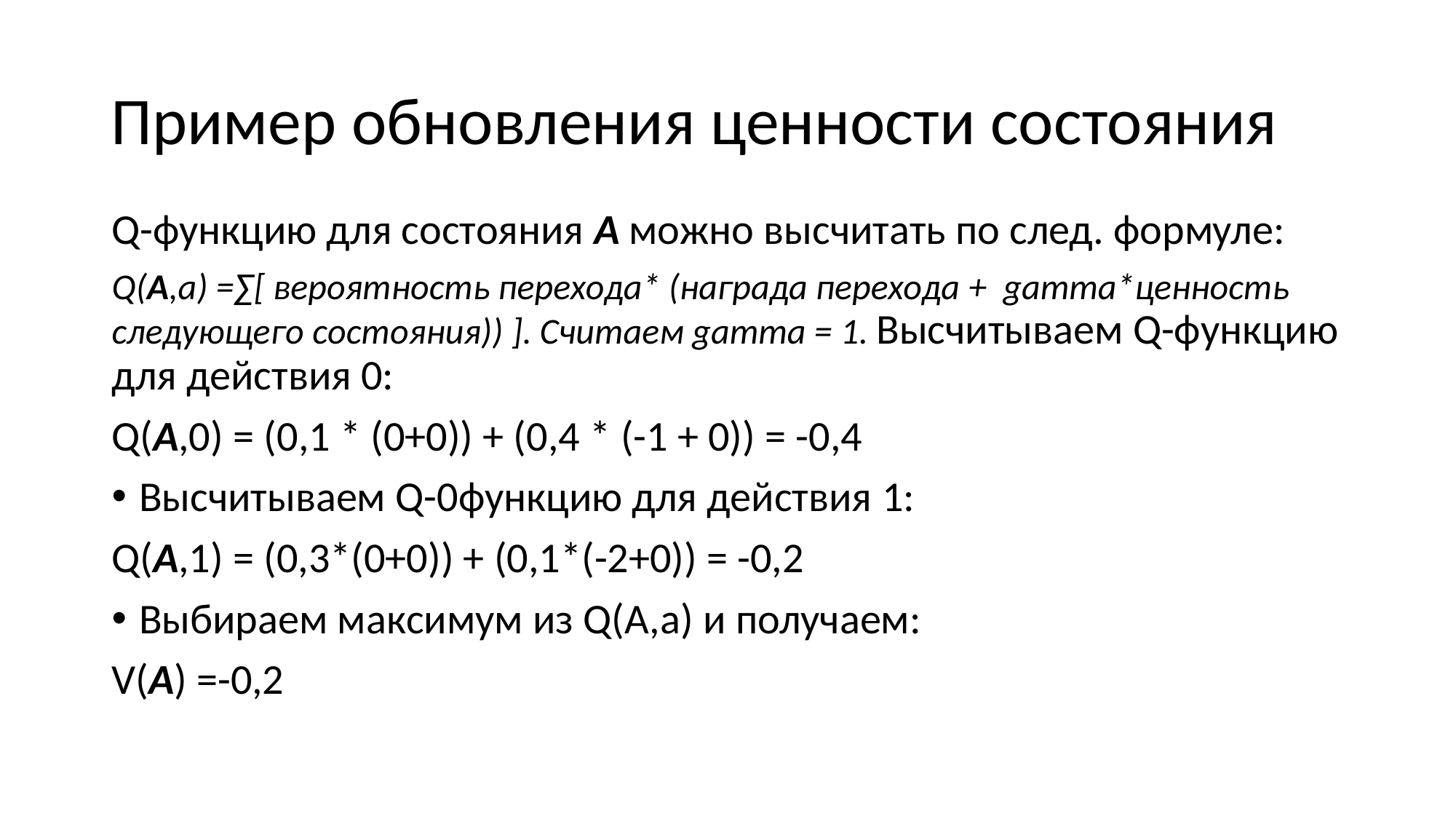

# Пример обновления ценности состояния
Q-функцию для состояния А можно высчитать по след. формуле:
Q(A,a) =∑[ вероятность перехода* (награда перехода +  gamma*ценность следующего состояния)) ]. Считаем gamma = 1. Высчитываем Q-функцию для действия 0:
Q(A,0) = (0,1 * (0+0)) + (0,4 * (-1 + 0)) = -0,4
Высчитываем Q-0функцию для действия 1:
Q(A,1) = (0,3*(0+0)) + (0,1*(-2+0)) = -0,2
Выбираем максимум из Q(A,a) и получаем:
V(A) =-0,2